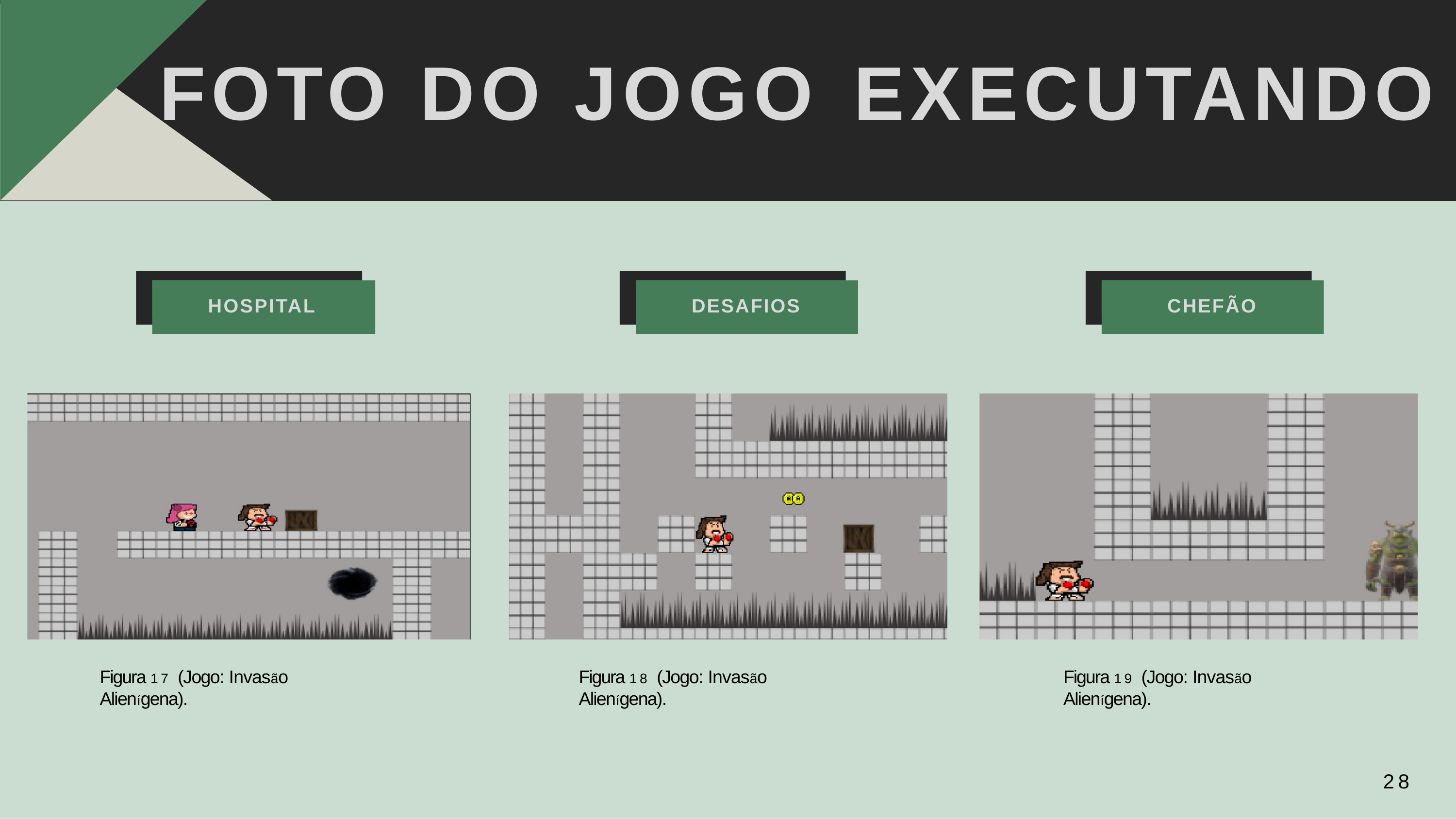

# FOTO DO JOGO EXECUTANDO

HOSPITAL
DESAFIOS
CHEFÃO

Figura 17 (Jogo: Invasão Alienígena).
Figura 18 (Jogo: Invasão Alienígena).
Figura 19 (Jogo: Invasão Alienígena).
28